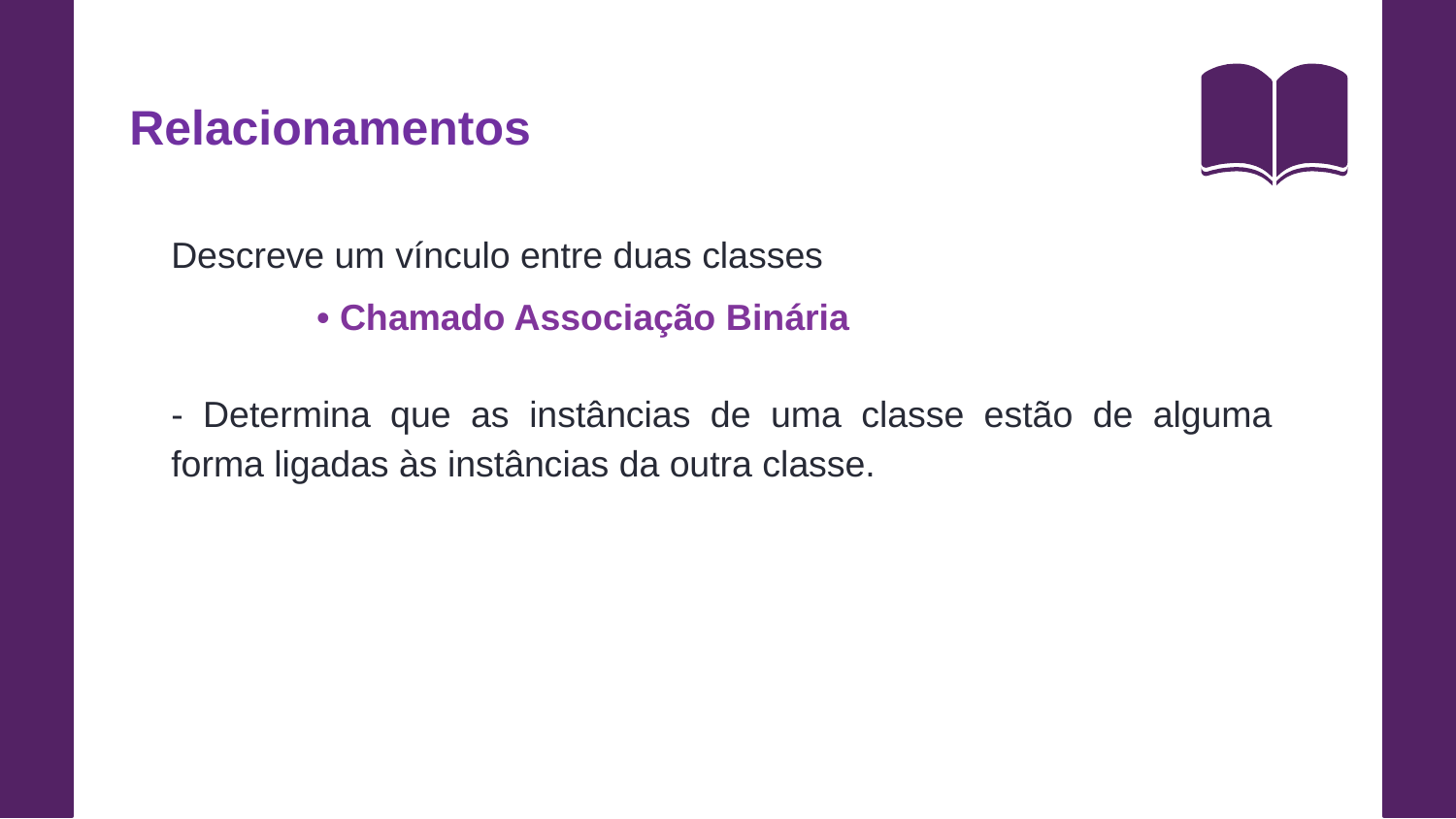

Relacionamentos
Descreve um vínculo entre duas classes
	• Chamado Associação Binária

- Determina que as instâncias de uma classe estão de alguma forma ligadas às instâncias da outra classe.